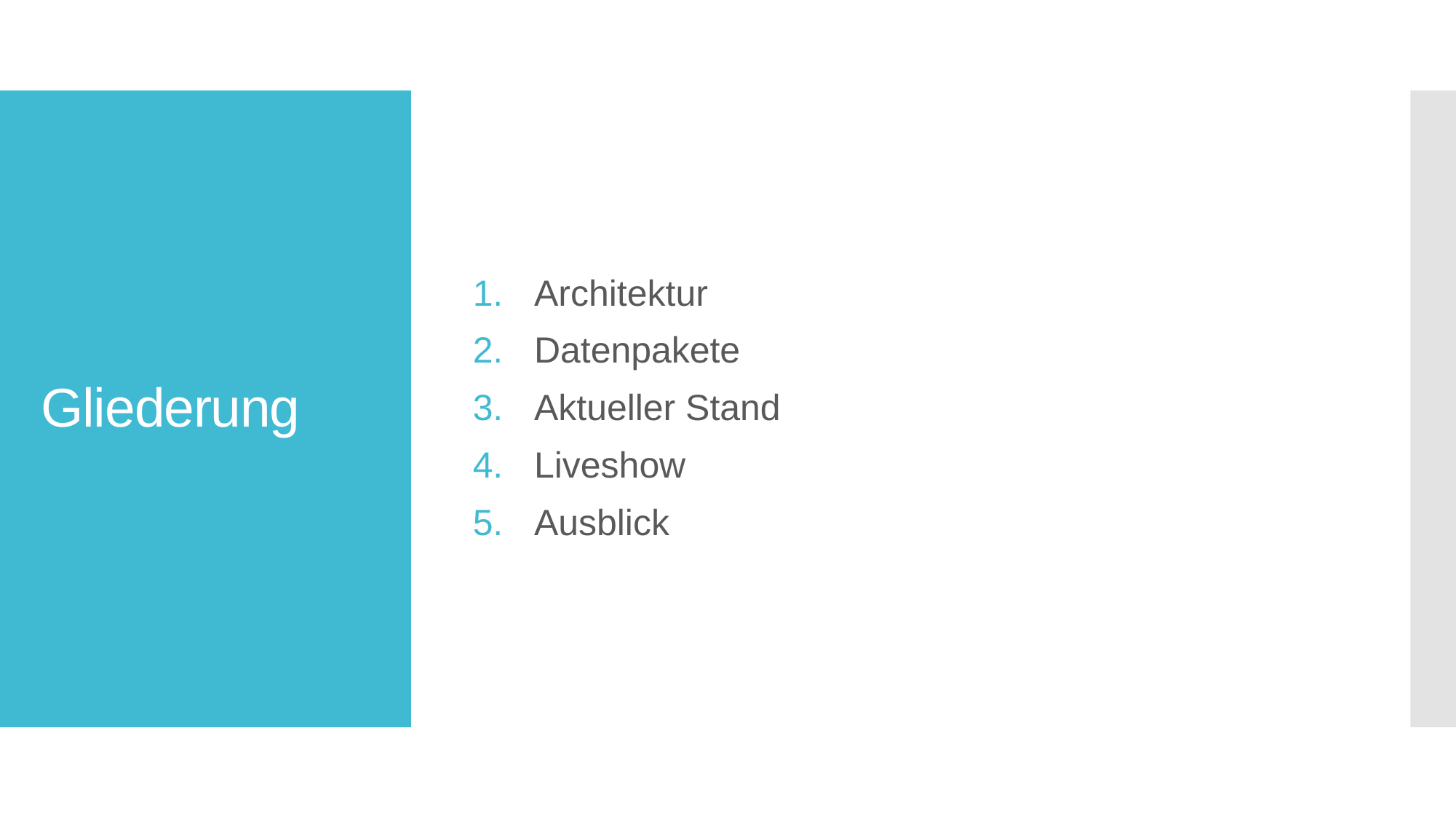

Architektur
Datenpakete
Aktueller Stand
Liveshow
Ausblick
# Gliederung